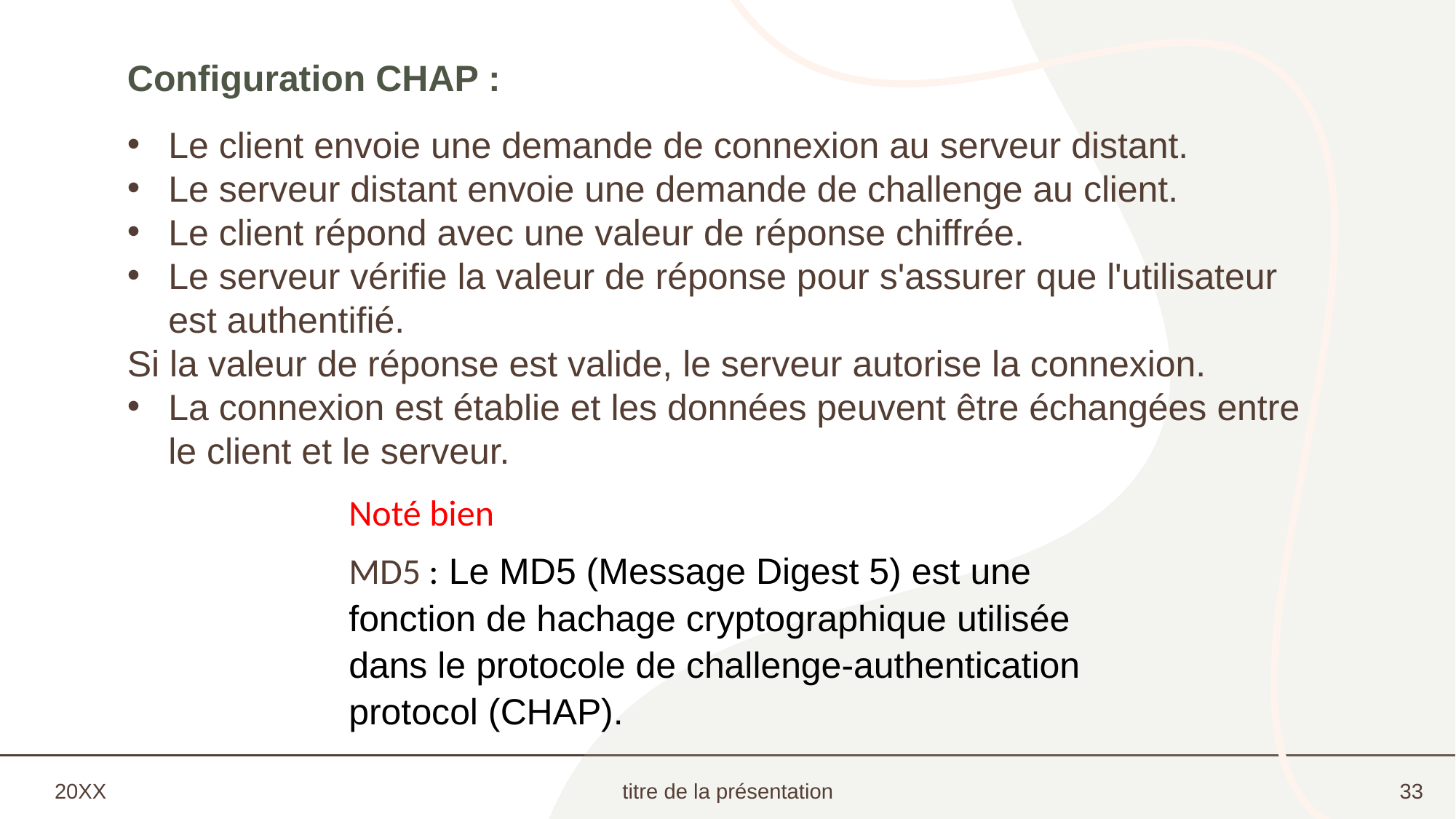

Configuration CHAP :
Le client envoie une demande de connexion au serveur distant.
Le serveur distant envoie une demande de challenge au client.
Le client répond avec une valeur de réponse chiffrée.
Le serveur vérifie la valeur de réponse pour s'assurer que l'utilisateur est authentifié.
Si la valeur de réponse est valide, le serveur autorise la connexion.
La connexion est établie et les données peuvent être échangées entre le client et le serveur.
Noté bien
MD5 : Le MD5 (Message Digest 5) est une fonction de hachage cryptographique utilisée dans le protocole de challenge-authentication protocol (CHAP).
20XX
titre de la présentation
33